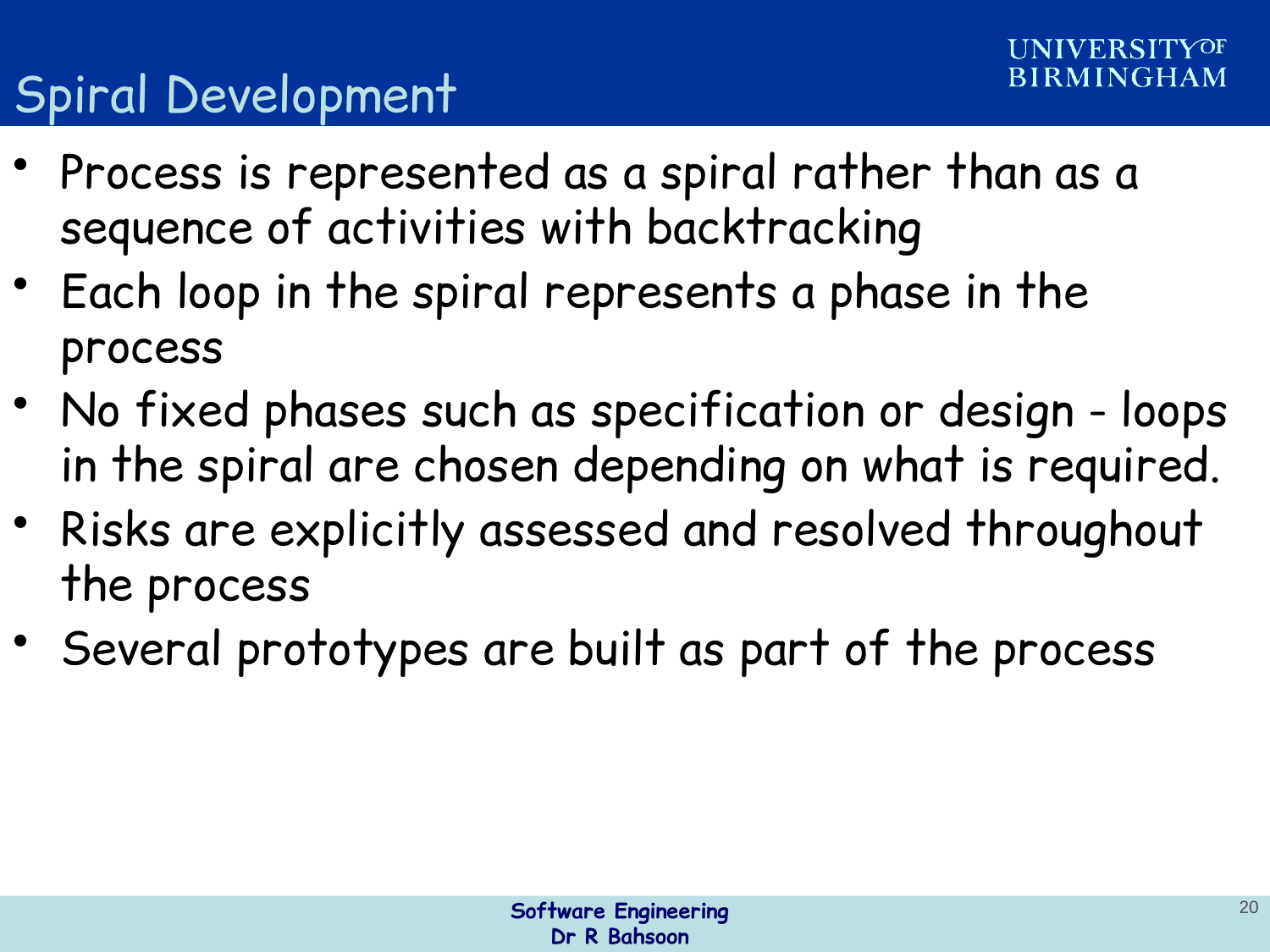

# Spiral Development
Process is represented as a spiral rather than as a sequence of activities with backtracking
Each loop in the spiral represents a phase in the process
No fixed phases such as specification or design - loops in the spiral are chosen depending on what is required.
Risks are explicitly assessed and resolved throughout the process
Several prototypes are built as part of the process

Software Engineering
Dr R Bahsoon
20